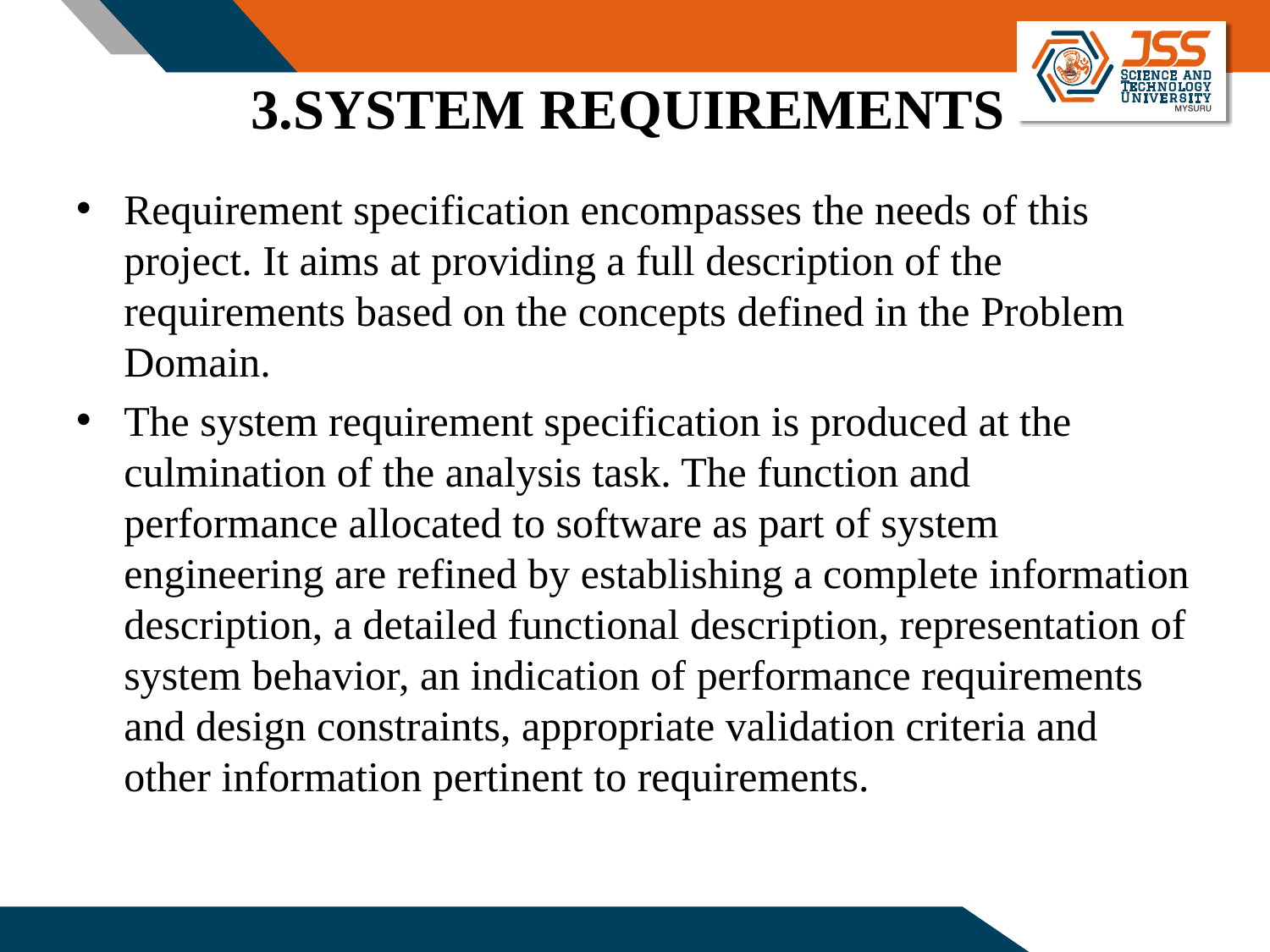

# 3.SYSTEM REQUIREMENTS
Requirement specification encompasses the needs of this project. It aims at providing a full description of the requirements based on the concepts defined in the Problem Domain.
The system requirement specification is produced at the culmination of the analysis task. The function and performance allocated to software as part of system engineering are refined by establishing a complete information description, a detailed functional description, representation of system behavior, an indication of performance requirements and design constraints, appropriate validation criteria and other information pertinent to requirements.